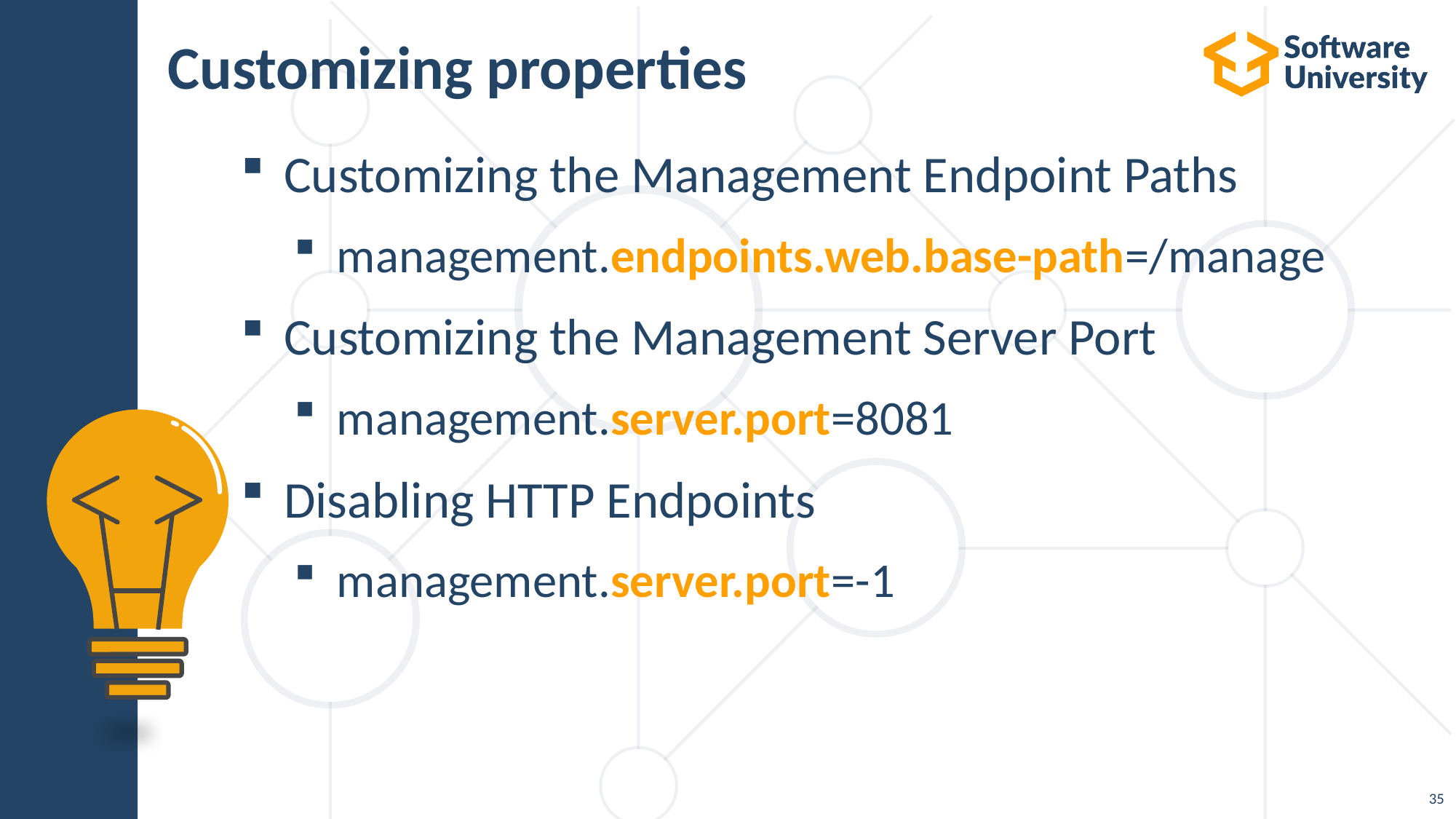

# Customizing properties
Customizing the Management Endpoint Paths
management.endpoints.web.base-path=/manage
Customizing the Management Server Port
management.server.port=8081
Disabling HTTP Endpoints
management.server.port=-1
35